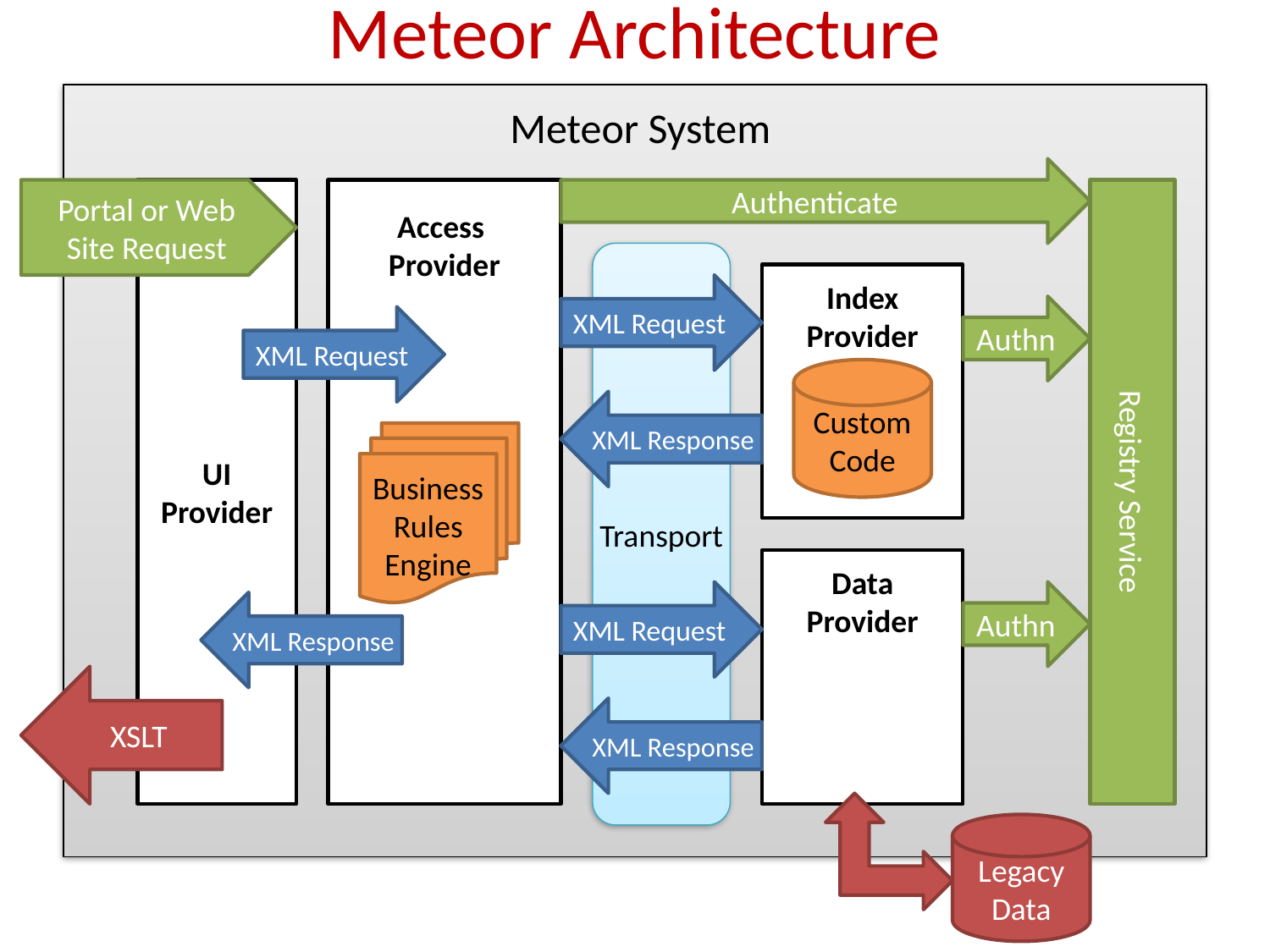

# Meteor Architecture

Meteor System
Authenticate
Portal or Web Site Request
UI Provider
Access
Provider

Registry Service
Transport
Index Provider

XML Request
Authn
XML Request
Custom Code
XML Response
Business Rules Engine
Data
Provider

XML Request
Authn
XML Response
XSLT
XML Response

Legacy Data